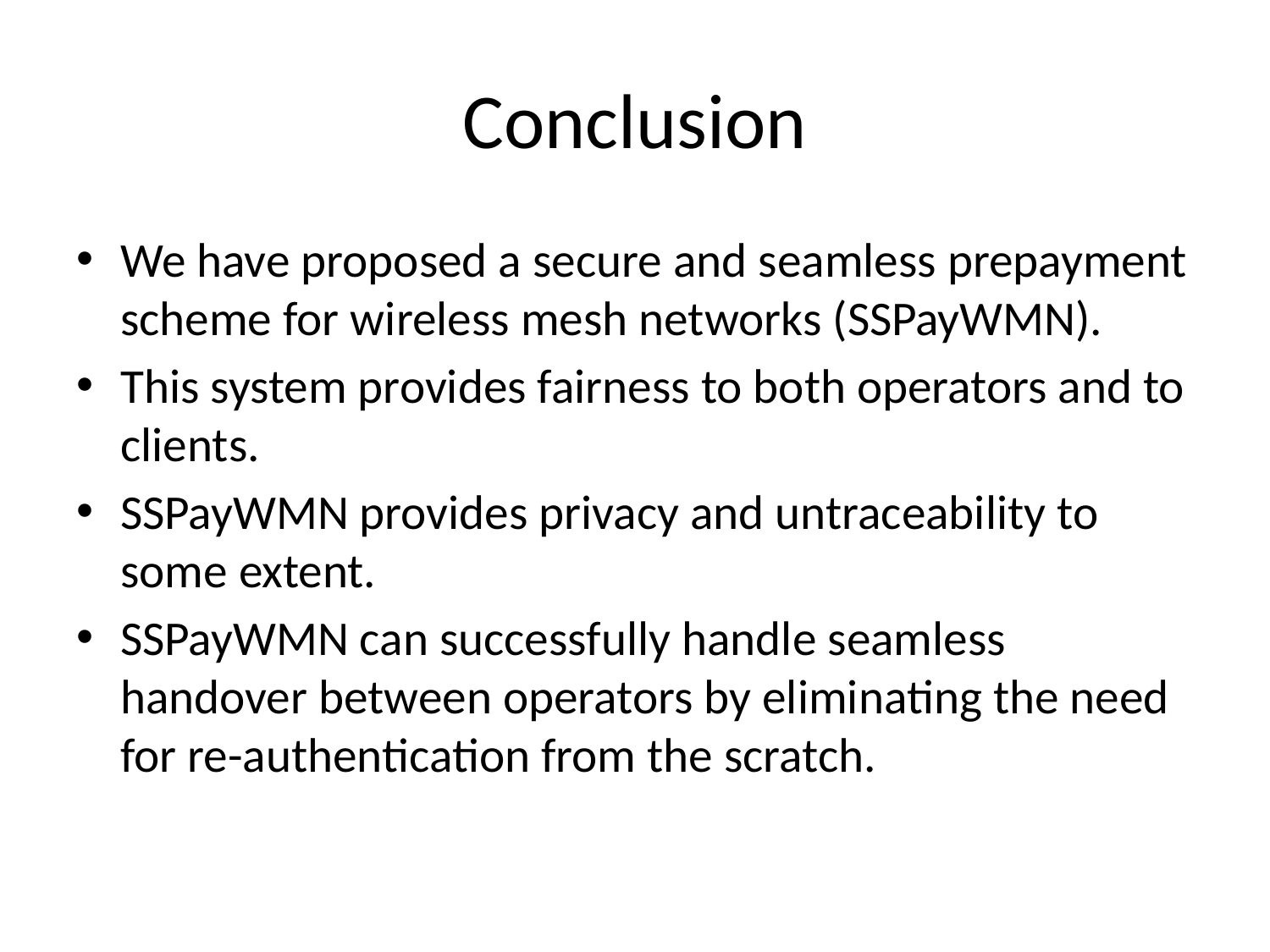

# Conclusion
We have proposed a secure and seamless prepayment scheme for wireless mesh networks (SSPayWMN).
This system provides fairness to both operators and to clients.
SSPayWMN provides privacy and untraceability to some extent.
SSPayWMN can successfully handle seamless handover between operators by eliminating the need for re-authentication from the scratch.